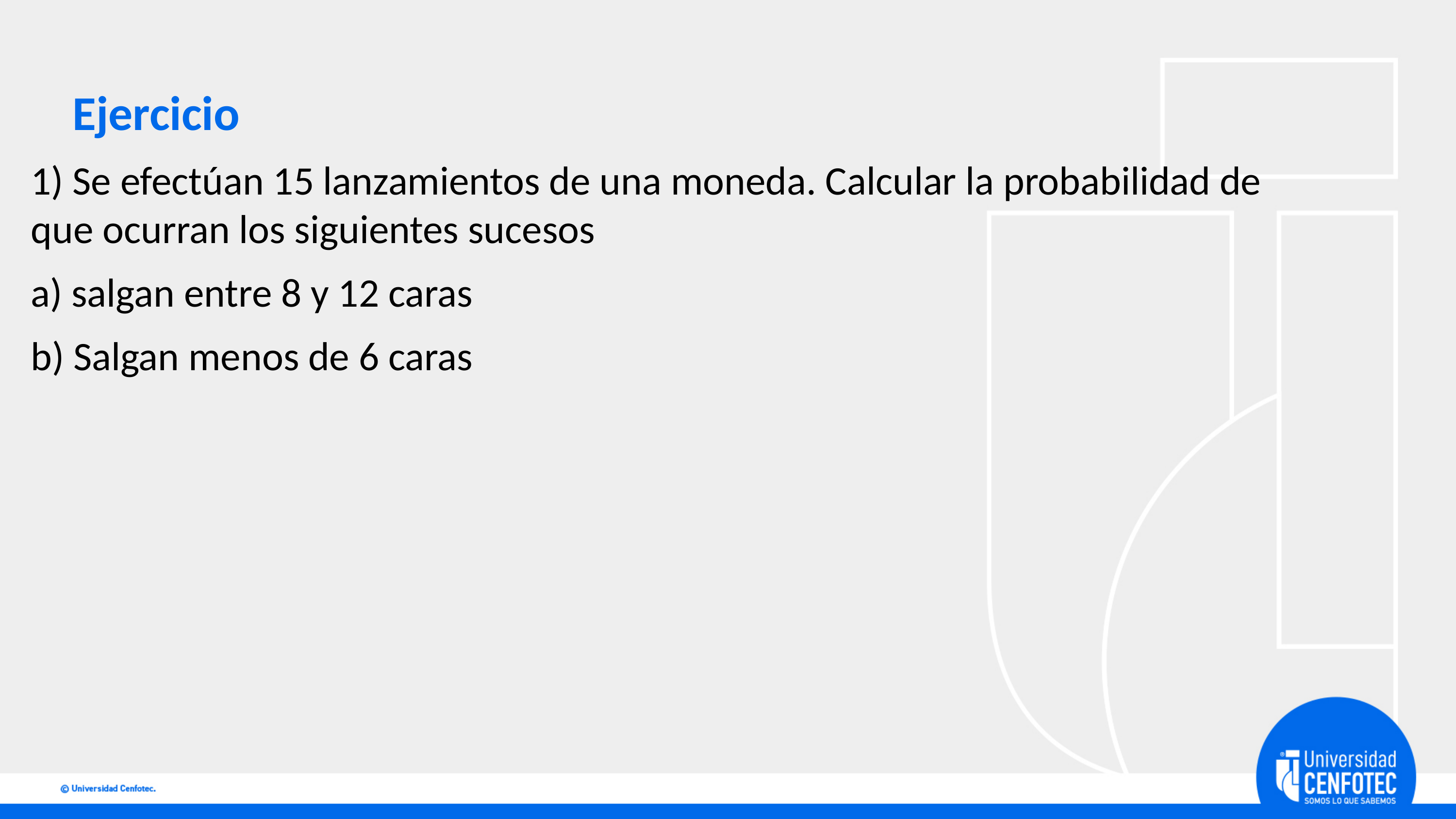

# Ejercicio
1) Se efectúan 15 lanzamientos de una moneda. Calcular la probabilidad de que ocurran los siguientes sucesos
a) salgan entre 8 y 12 caras
b) Salgan menos de 6 caras